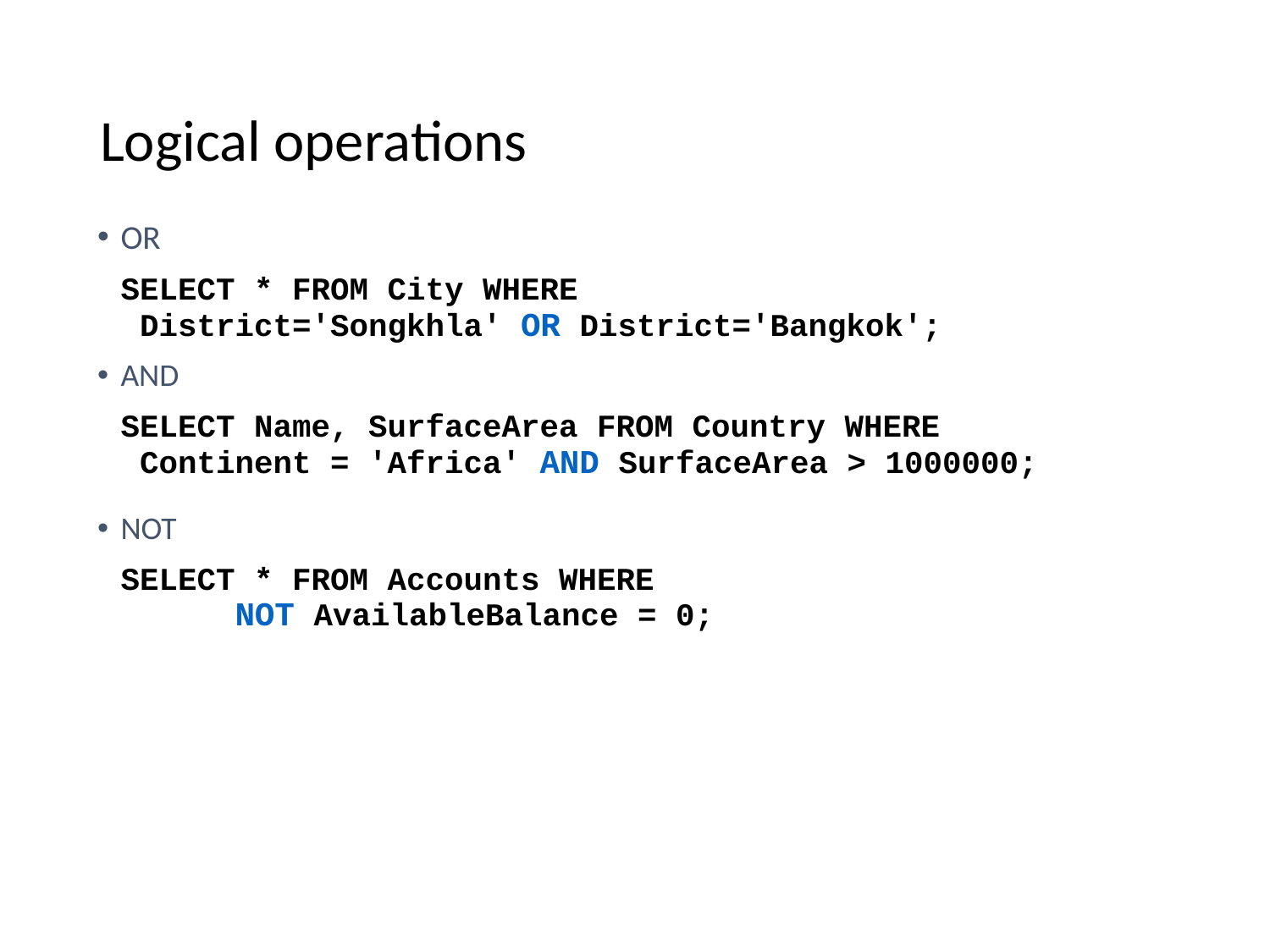

# Logical operations
OR
	SELECT * FROM City WHERE
	 District='Songkhla' OR District='Bangkok';
AND
	SELECT Name, SurfaceArea FROM Country WHERE
 Continent = 'Africa' AND SurfaceArea > 1000000;
NOT
 	SELECT * FROM Accounts WHERE
 	NOT AvailableBalance = 0;